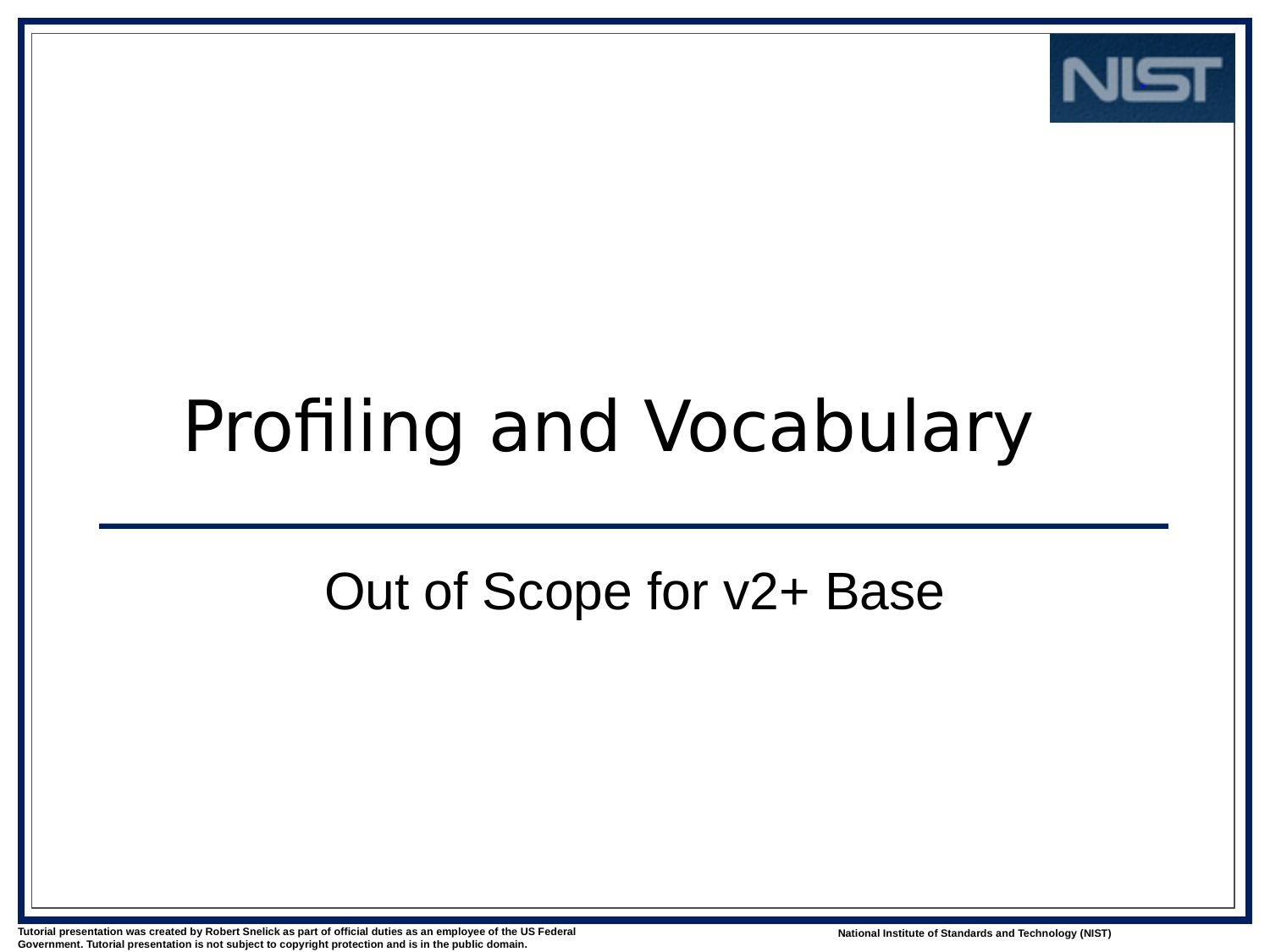

# Profiling and Vocabulary
Out of Scope for v2+ Base